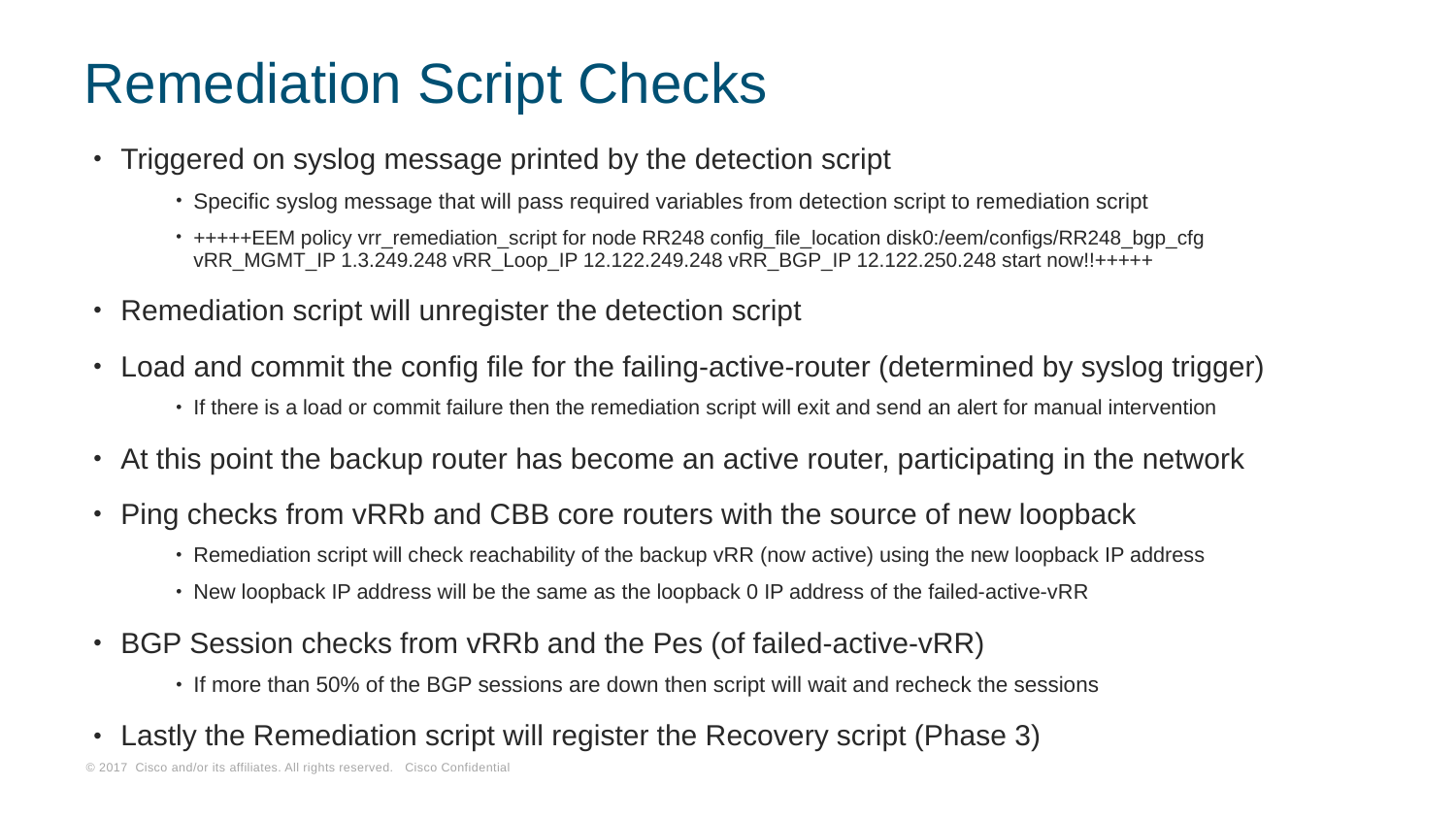

# Remediation Script Checks
Triggered on syslog message printed by the detection script
Specific syslog message that will pass required variables from detection script to remediation script
+++++EEM policy vrr_remediation_script for node RR248 config_file_location disk0:/eem/configs/RR248_bgp_cfg vRR_MGMT_IP 1.3.249.248 vRR_Loop_IP 12.122.249.248 vRR_BGP_IP 12.122.250.248 start now!!+++++
Remediation script will unregister the detection script
Load and commit the config file for the failing-active-router (determined by syslog trigger)
If there is a load or commit failure then the remediation script will exit and send an alert for manual intervention
At this point the backup router has become an active router, participating in the network
Ping checks from vRRb and CBB core routers with the source of new loopback
Remediation script will check reachability of the backup vRR (now active) using the new loopback IP address
New loopback IP address will be the same as the loopback 0 IP address of the failed-active-vRR
BGP Session checks from vRRb and the Pes (of failed-active-vRR)
If more than 50% of the BGP sessions are down then script will wait and recheck the sessions
Lastly the Remediation script will register the Recovery script (Phase 3)